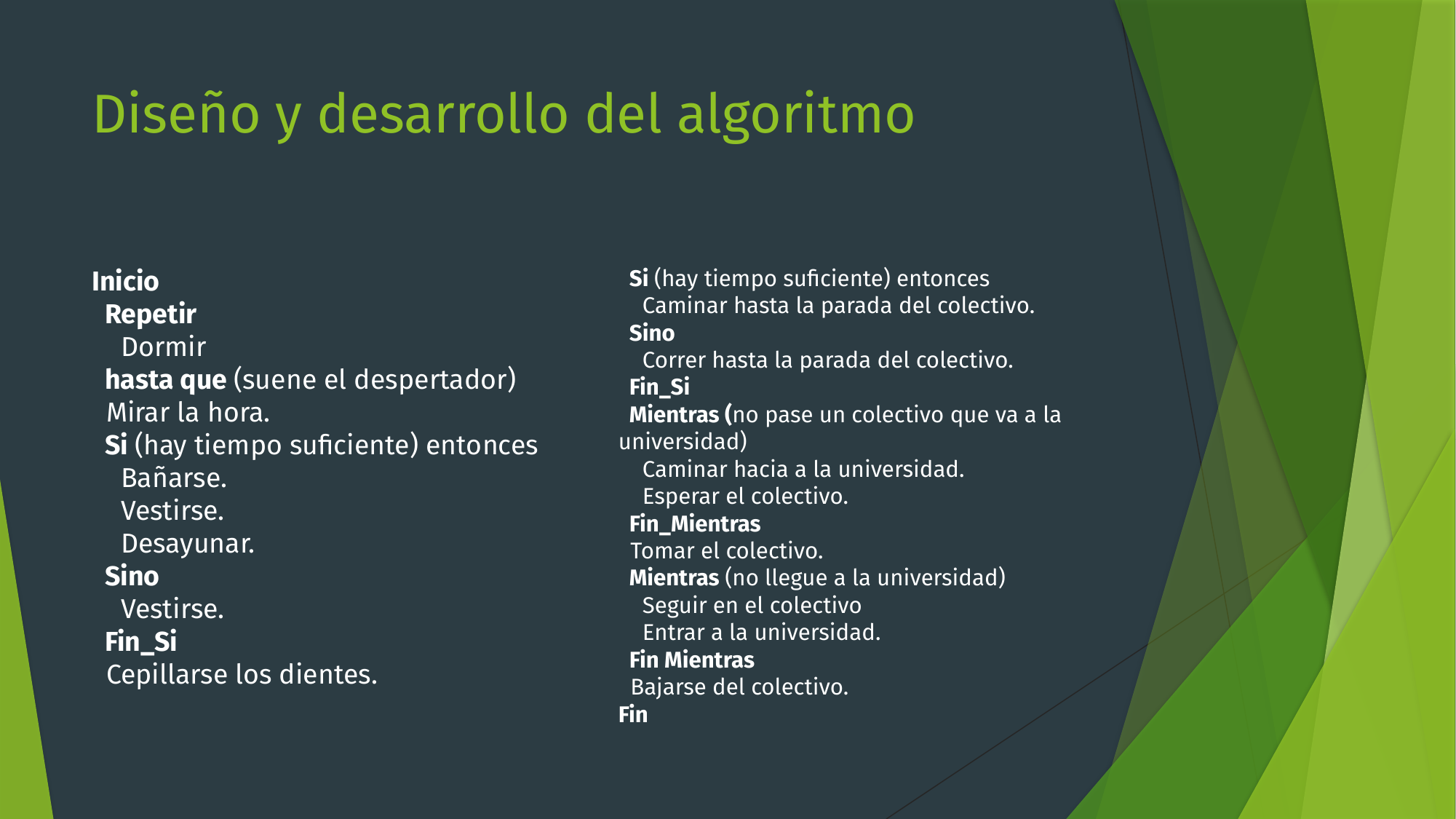

# Diseño y desarrollo del algoritmo
Inicio
  Repetir
    Dormir
  hasta que (suene el despertador)
  Mirar la hora.
  Si (hay tiempo suficiente) entonces
    Bañarse.
    Vestirse.
    Desayunar.
  Sino
    Vestirse.
  Fin_Si
  Cepillarse los dientes.
  Si (hay tiempo suficiente) entonces
    Caminar hasta la parada del colectivo.
  Sino
    Correr hasta la parada del colectivo.
  Fin_Si
  Mientras (no pase un colectivo que va a la universidad)
    Caminar hacia a la universidad.
    Esperar el colectivo.
  Fin_Mientras
  Tomar el colectivo.
  Mientras (no llegue a la universidad)
    Seguir en el colectivo
    Entrar a la universidad.
  Fin Mientras
  Bajarse del colectivo.
Fin